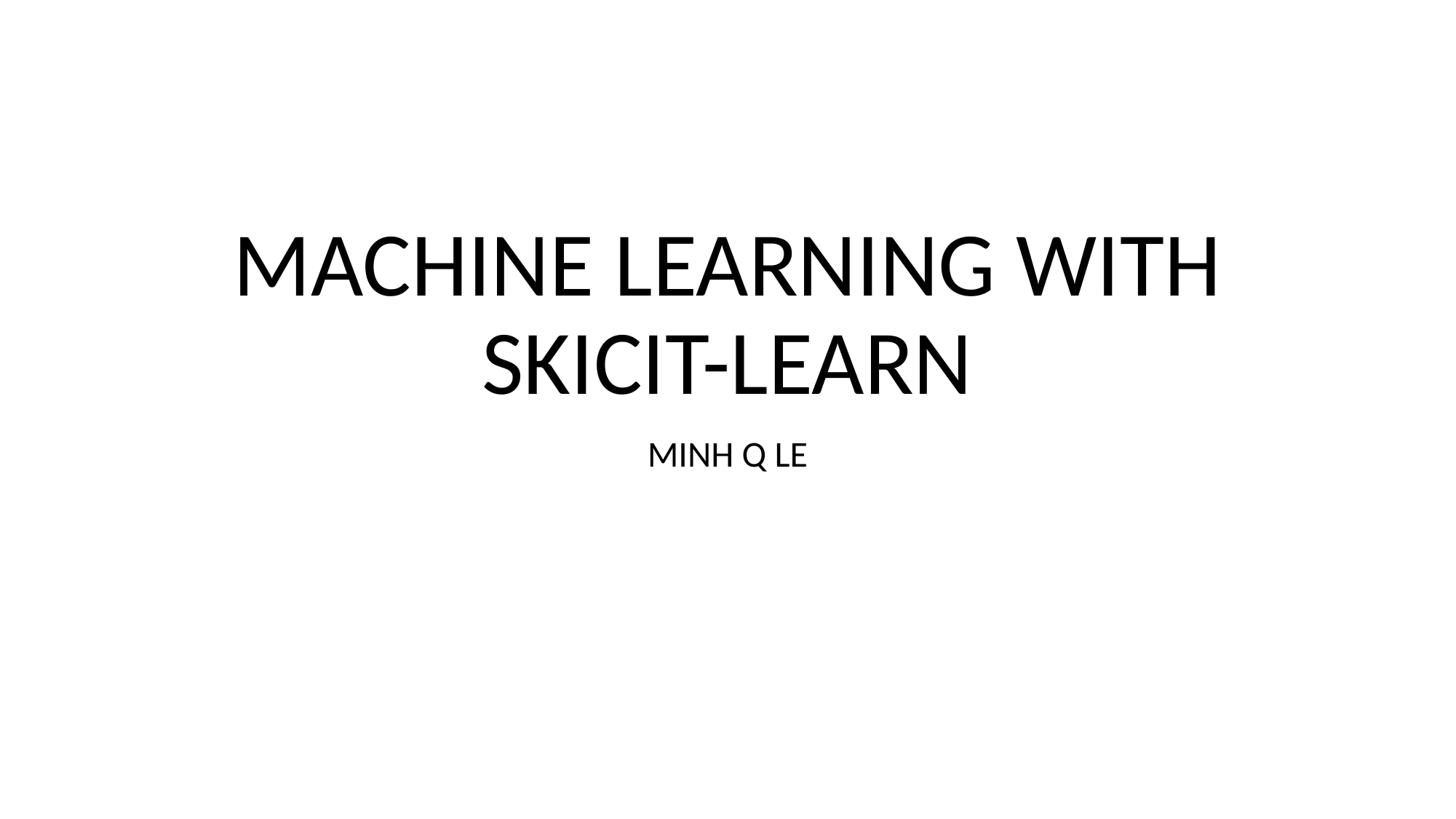

# MACHINE LEARNING WITH SKICIT-LEARN
MINH Q LE